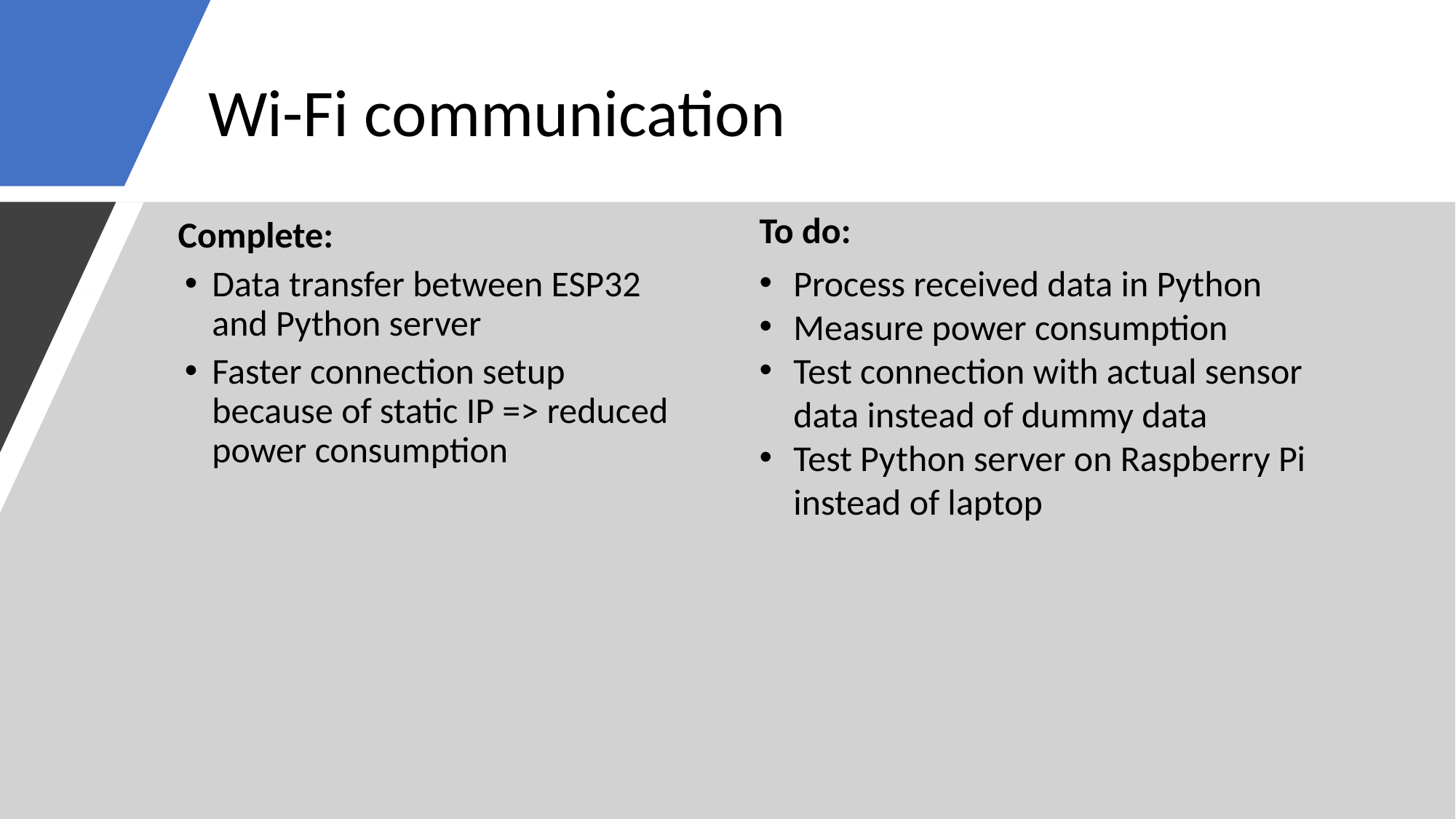

# Wi-Fi communication
To do:
Process received data in Python
Measure power consumption
Test connection with actual sensor data instead of dummy data
Test Python server on Raspberry Pi instead of laptop

Complete:
Data transfer between ESP32 and Python server
Faster connection setup because of static IP => reduced power consumption